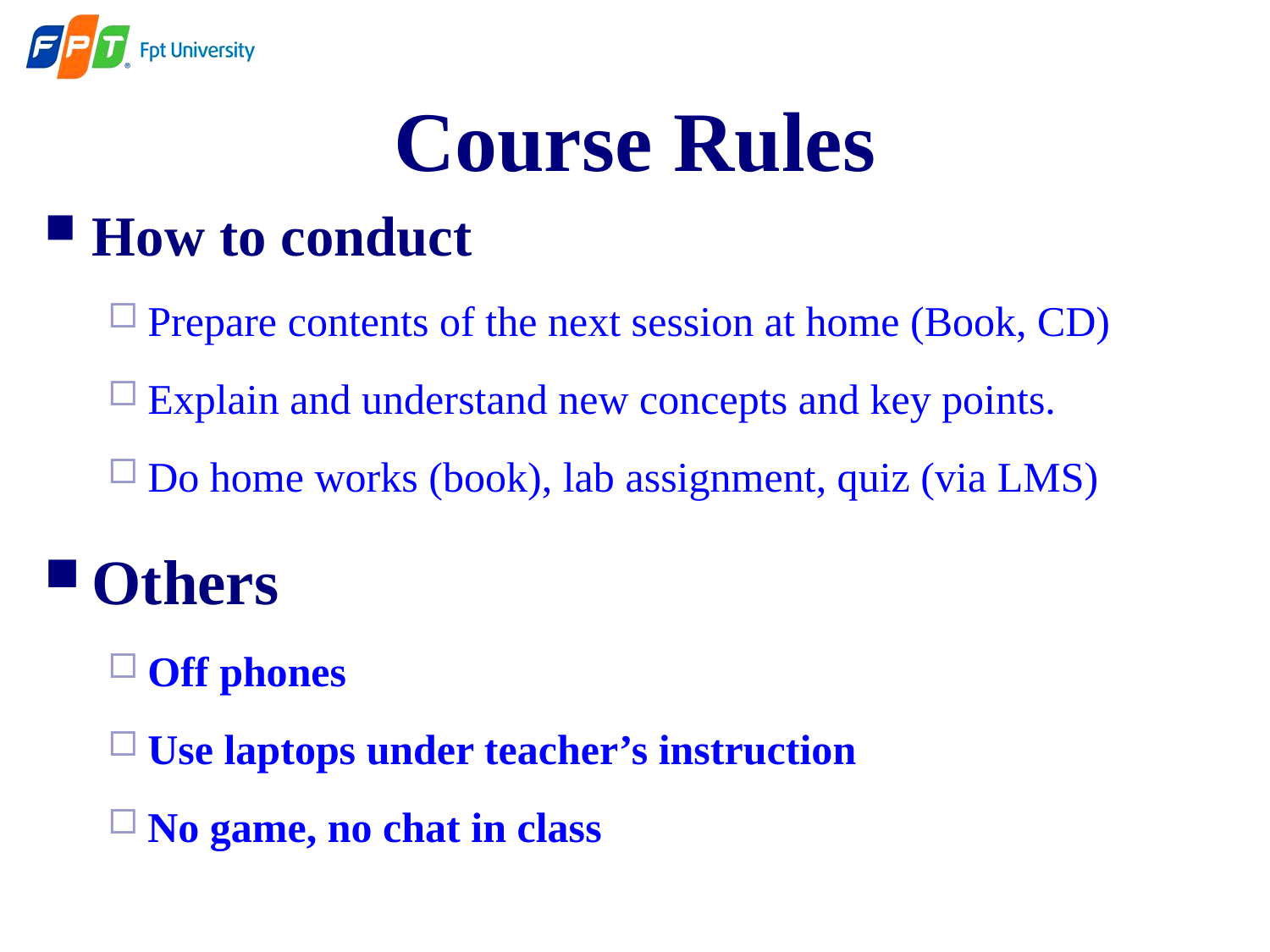

# Course Rules
How to conduct
Prepare contents of the next session at home (Book, CD)
Explain and understand new concepts and key points.
Do home works (book), lab assignment, quiz (via LMS)
Others
Off phones
Use laptops under teacher’s instruction
No game, no chat in class